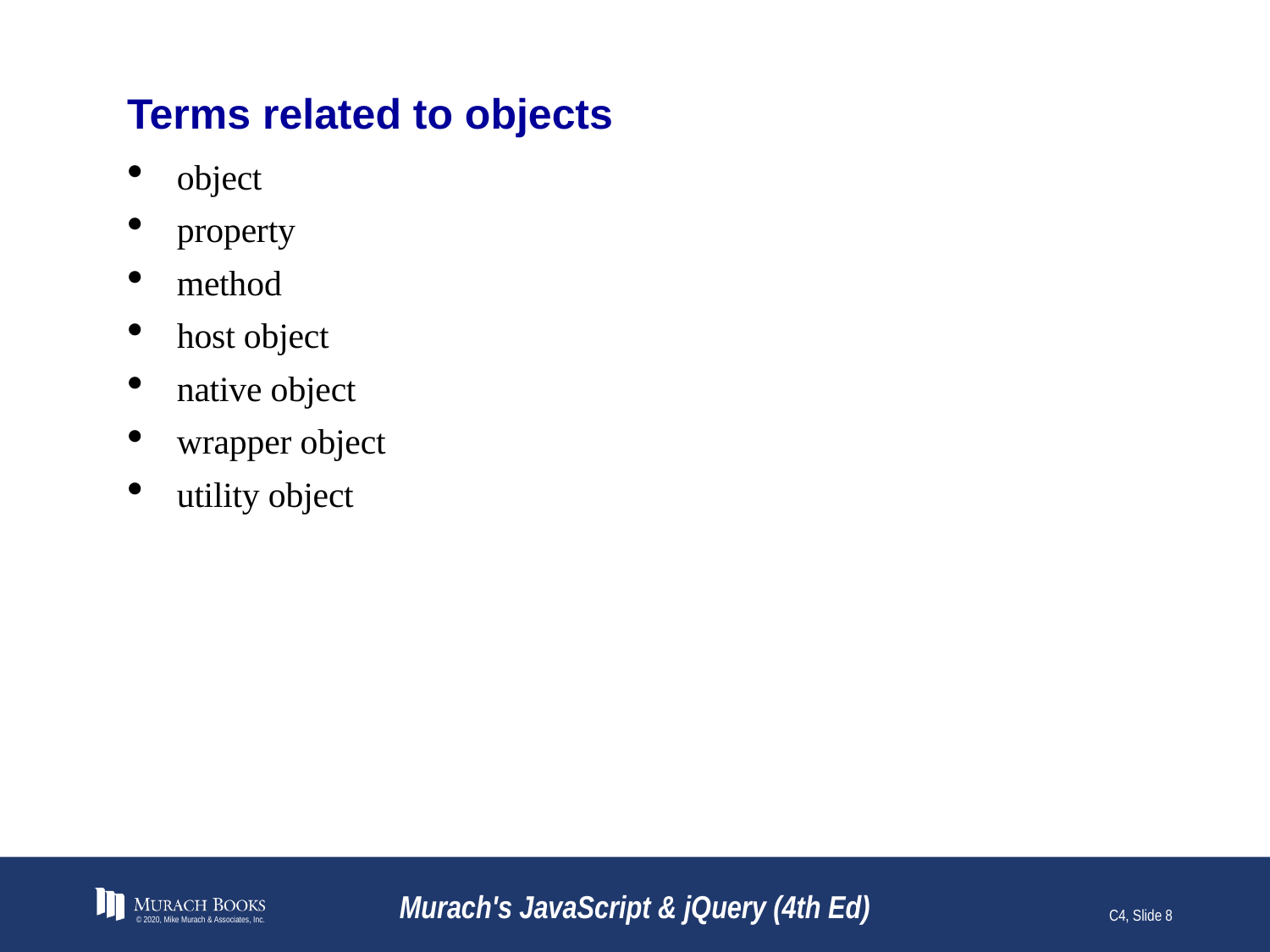

# Terms related to objects
object
property
method
host object
native object
wrapper object
utility object

© 2020, Mike Murach & Associates, Inc.
Murach's JavaScript & jQuery (4th Ed)

C4, Slide 8